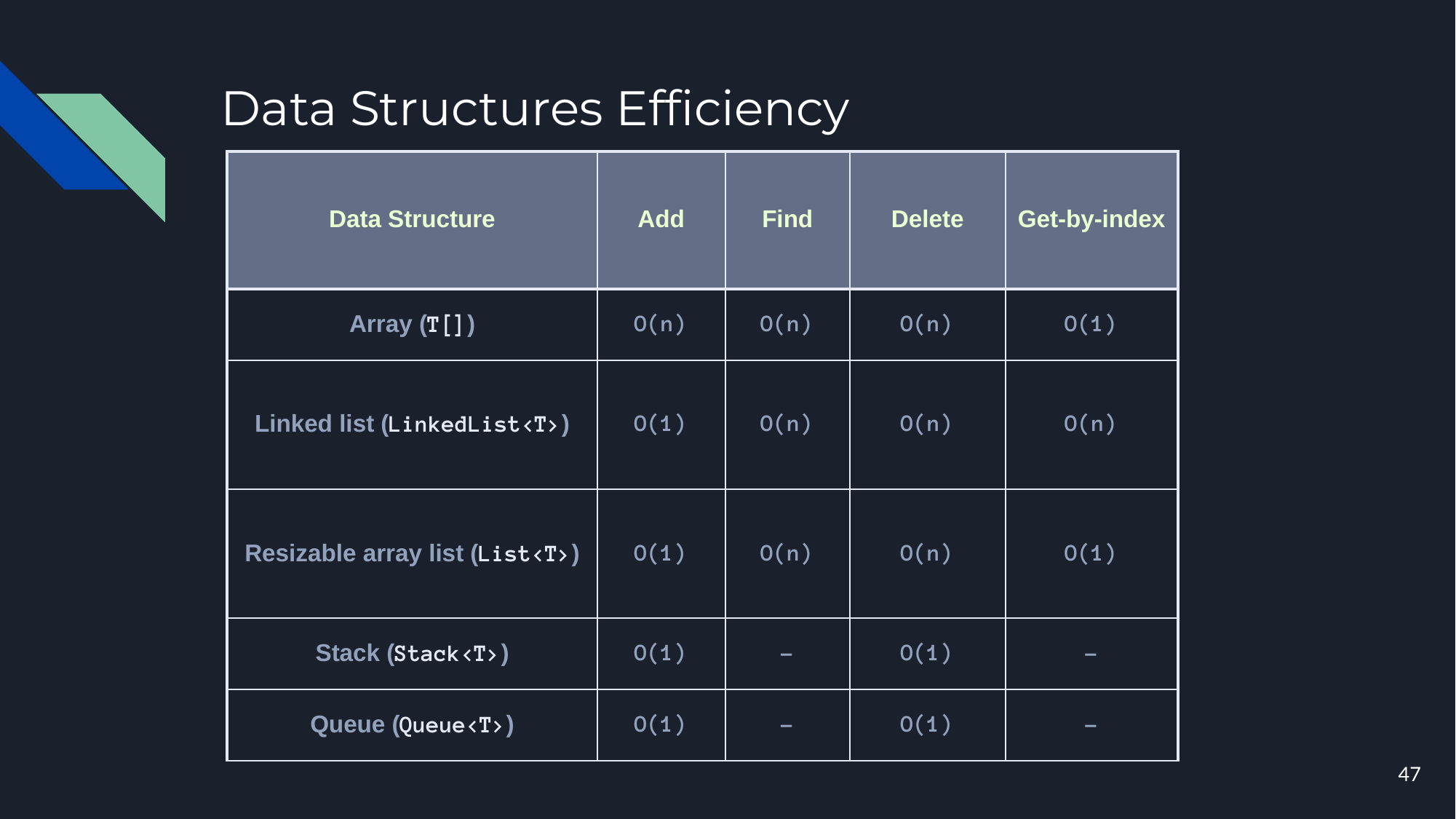

# Data Structures Efficiency
| Data Structure | Add | Find | Delete | Get-by-index |
| --- | --- | --- | --- | --- |
| Array (T[]) | O(n) | O(n) | O(n) | O(1) |
| Linked list (LinkedList<T>) | O(1) | O(n) | O(n) | O(n) |
| Resizable array list (List<T>) | O(1) | O(n) | O(n) | O(1) |
| Stack (Stack<T>) | O(1) | - | O(1) | - |
| Queue (Queue<T>) | O(1) | - | O(1) | - |
47